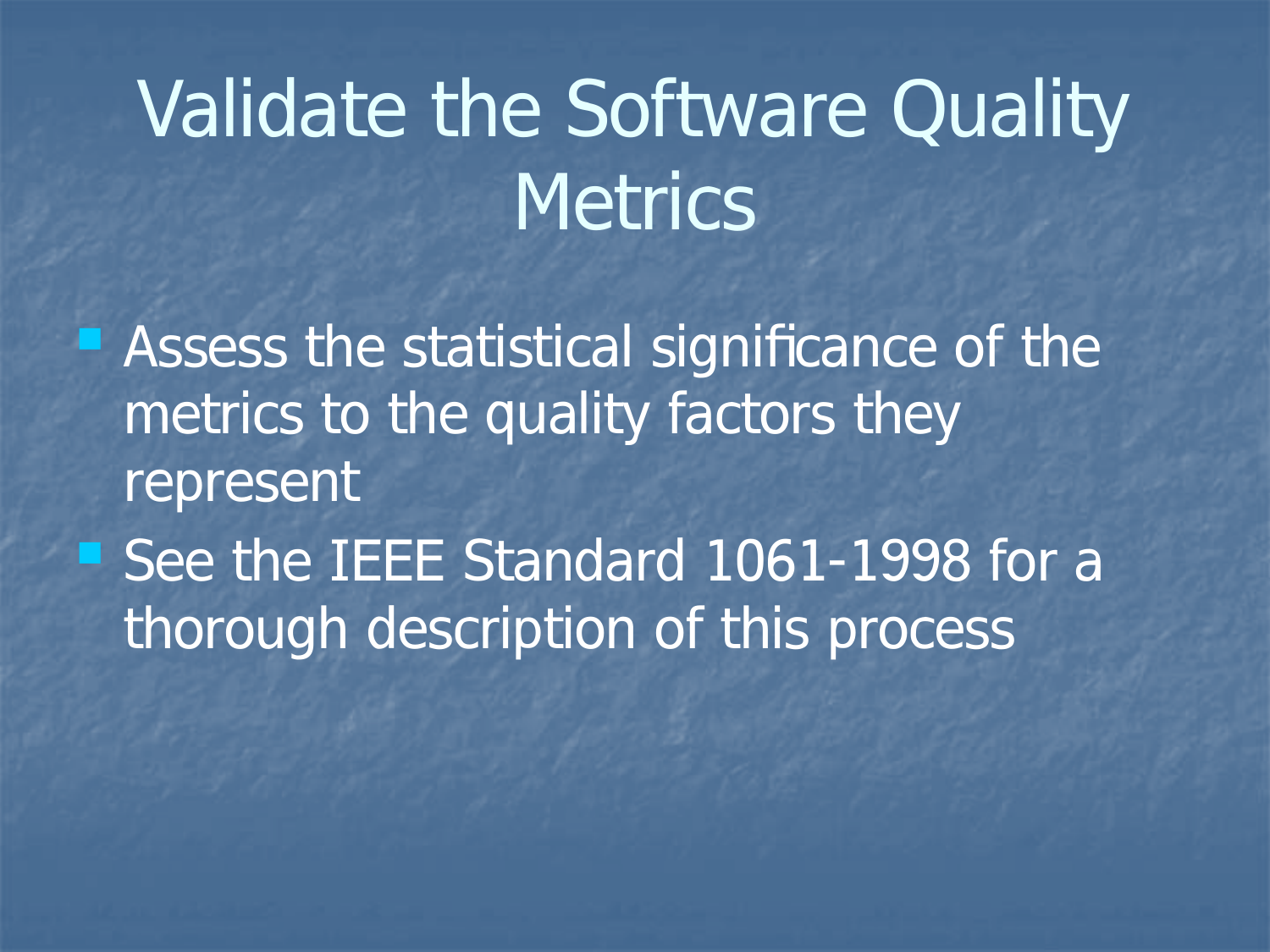

# Validate the Software Quality Metrics
Assess the statistical significance of the metrics to the quality factors they represent
See the IEEE Standard 1061-1998 for a thorough description of this process